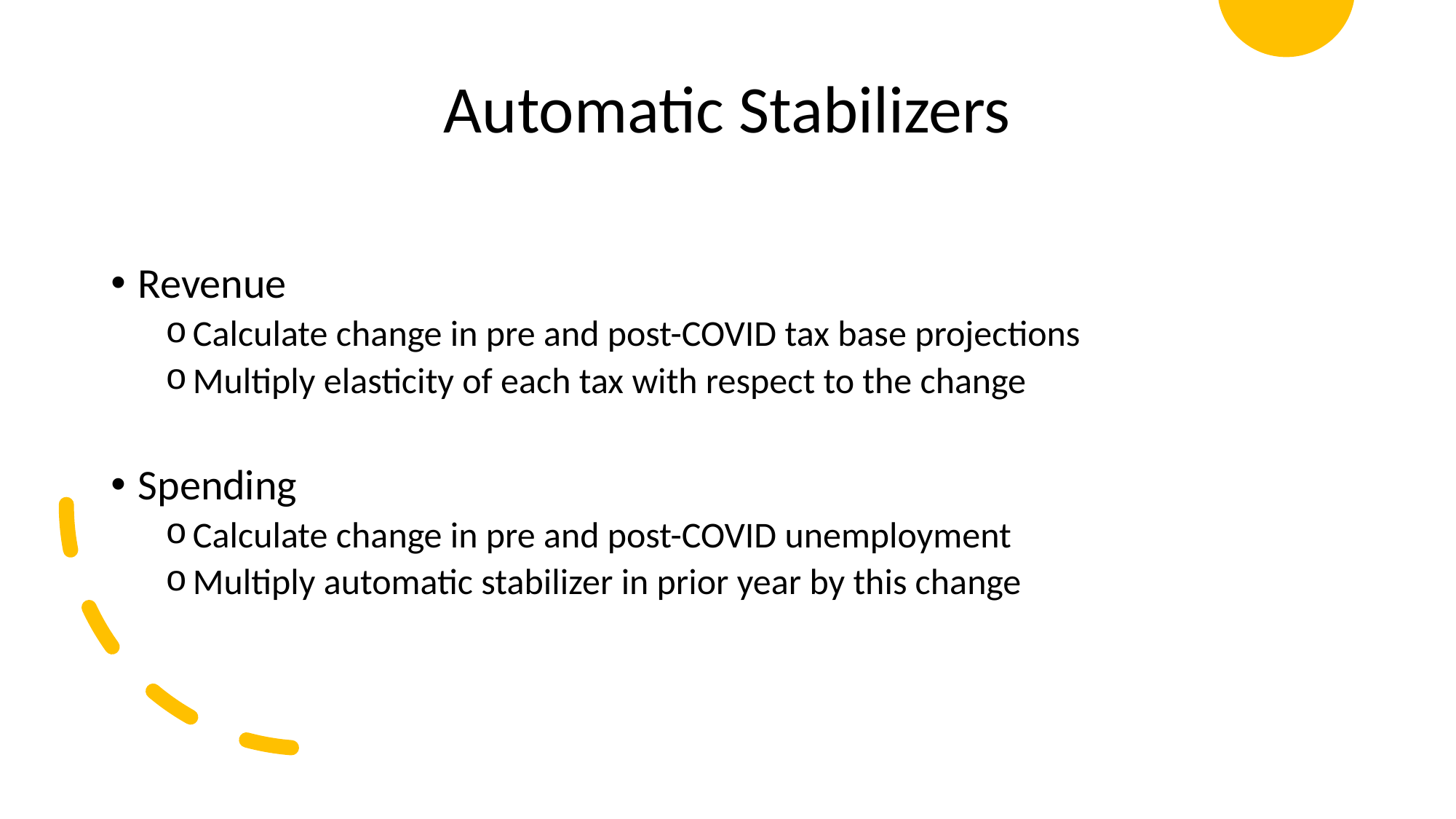

Automatic Stabilizers

Revenue
Calculate change in pre and post-COVID tax base projections
Multiply elasticity of each tax with respect to the change

Spending
Calculate change in pre and post-COVID unemployment
Multiply automatic stabilizer in prior year by this change